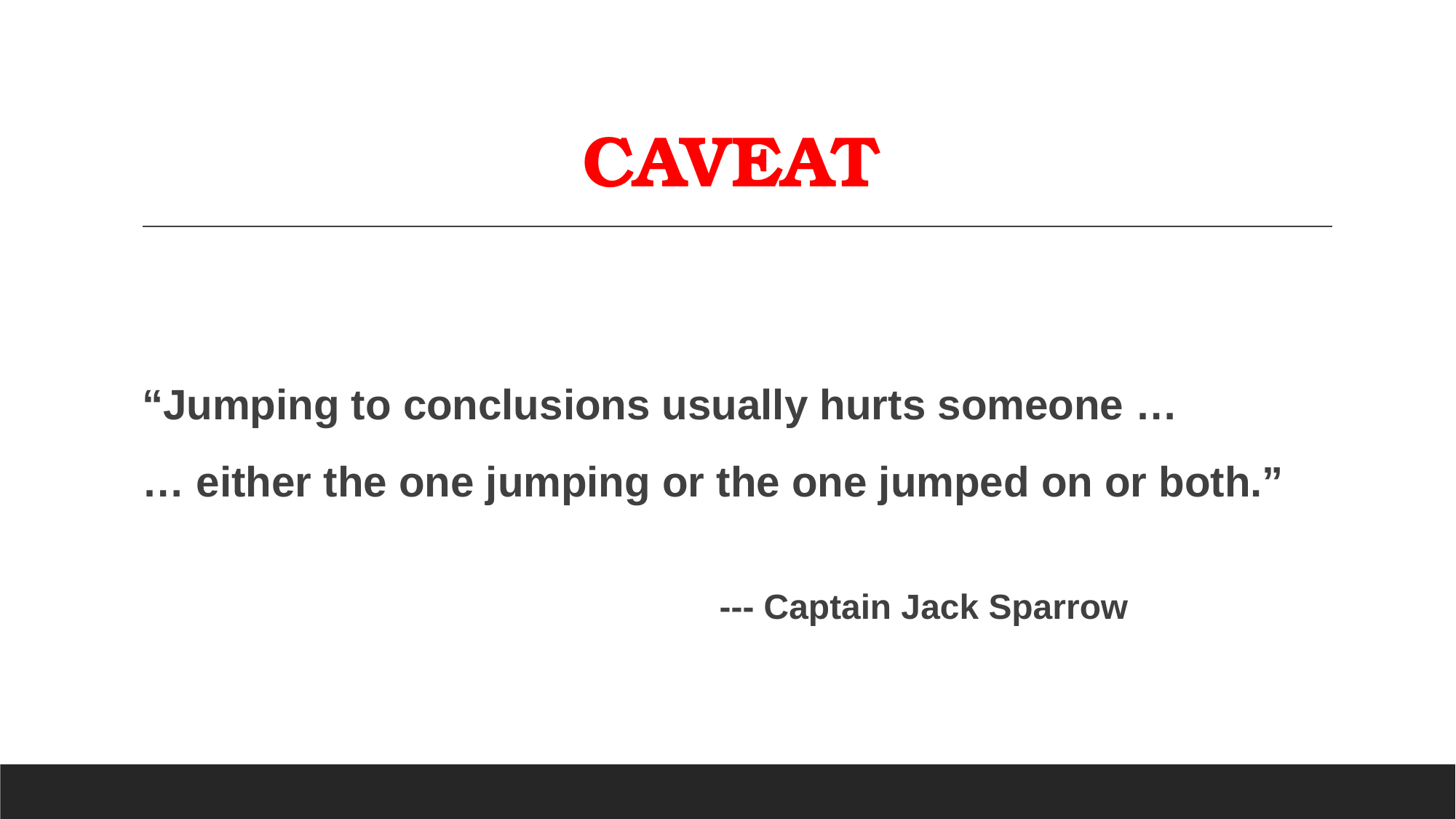

# CAVEAT

“Jumping to conclusions usually hurts someone …
… either the one jumping or the one jumped on or both.”

				--- Captain Jack Sparrow